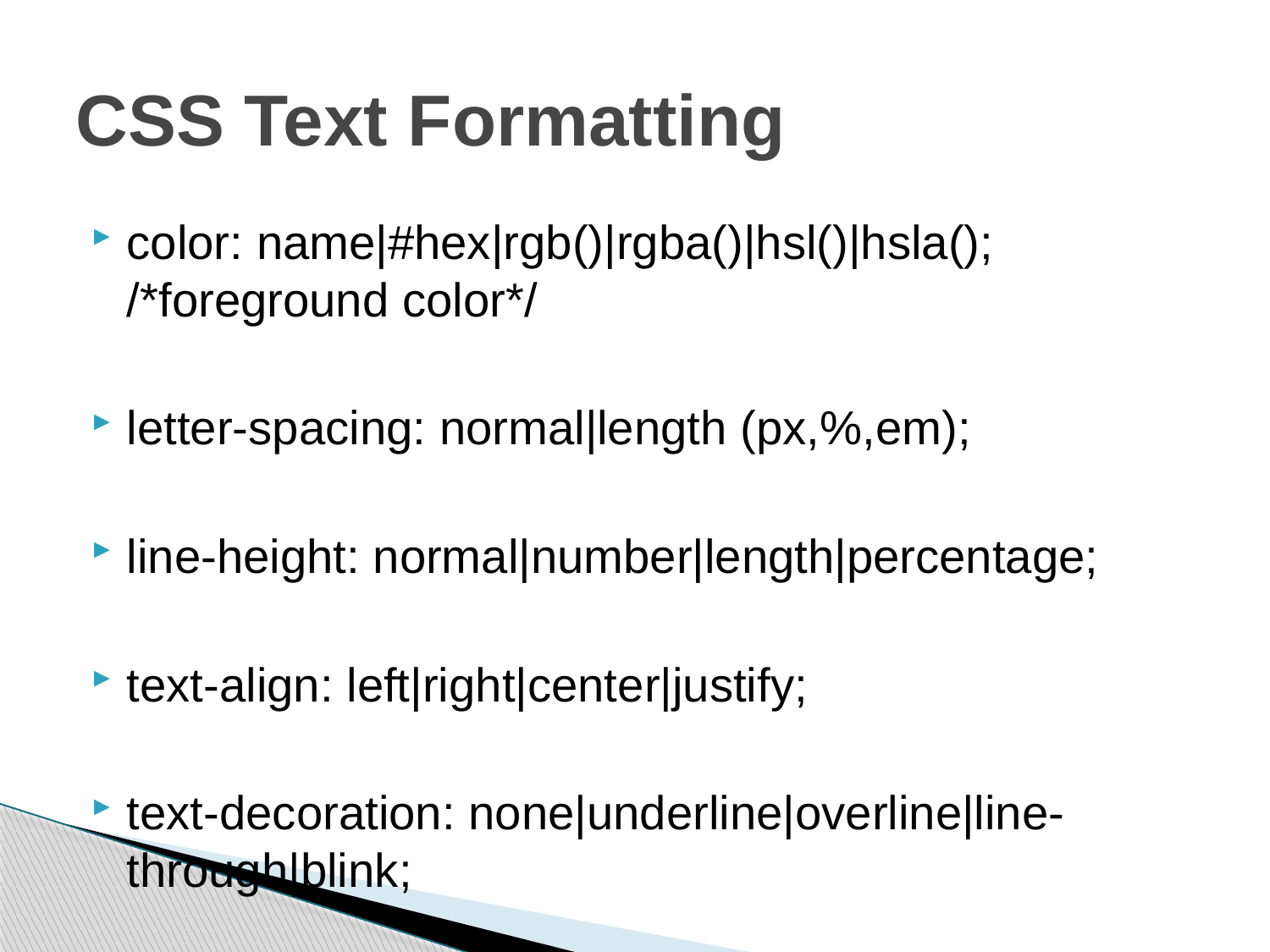

# CSS Text Formatting
color: name|#hex|rgb()|rgba()|hsl()|hsla(); /*foreground color*/

letter-spacing: normal|length (px,%,em);

line-height: normal|number|length|percentage;

text-align: left|right|center|justify;

text-decoration: none|underline|overline|line-through|blink;